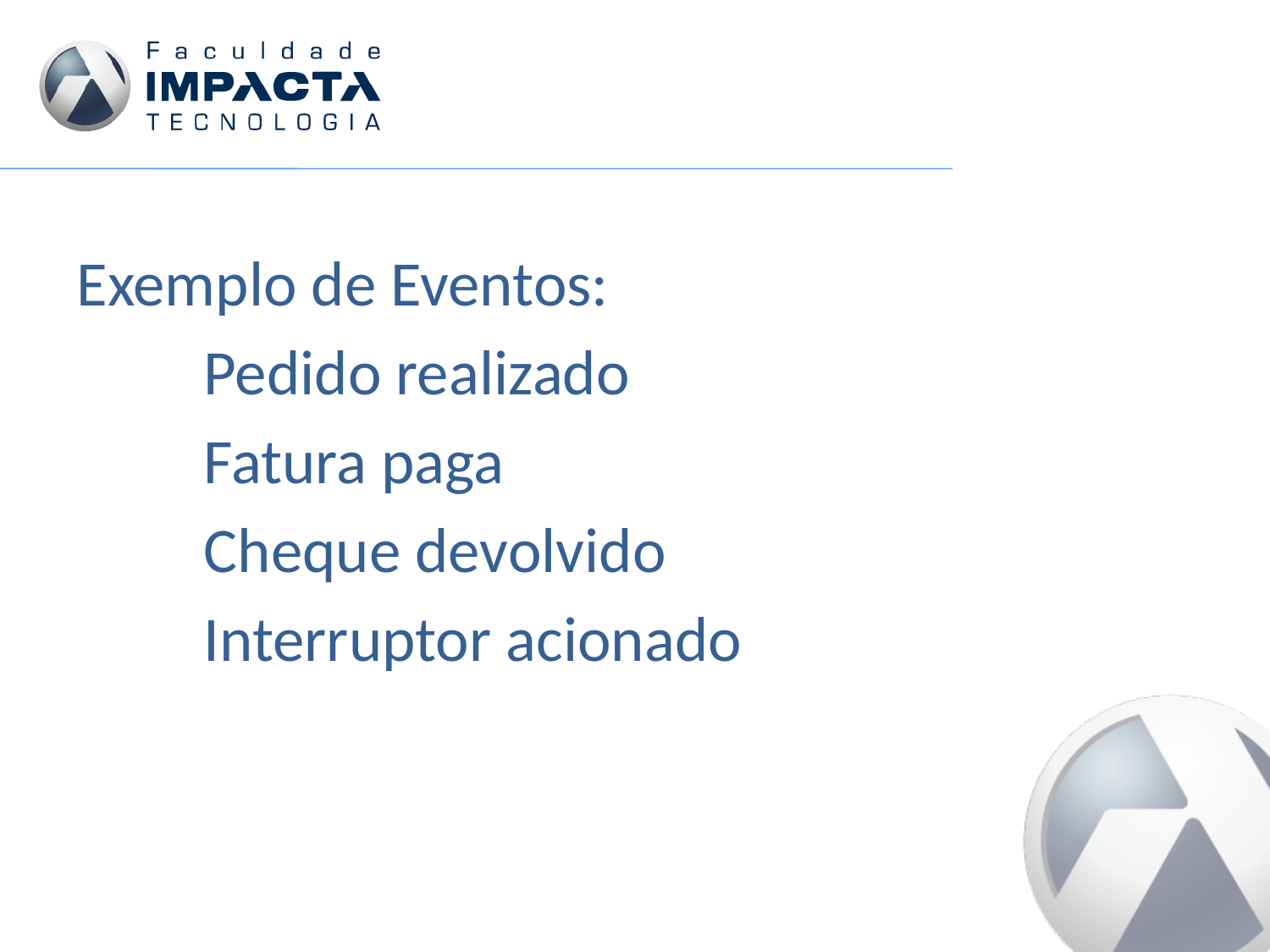

Exemplo de Eventos:
	Pedido realizado
	Fatura paga
	Cheque devolvido
	Interruptor acionado